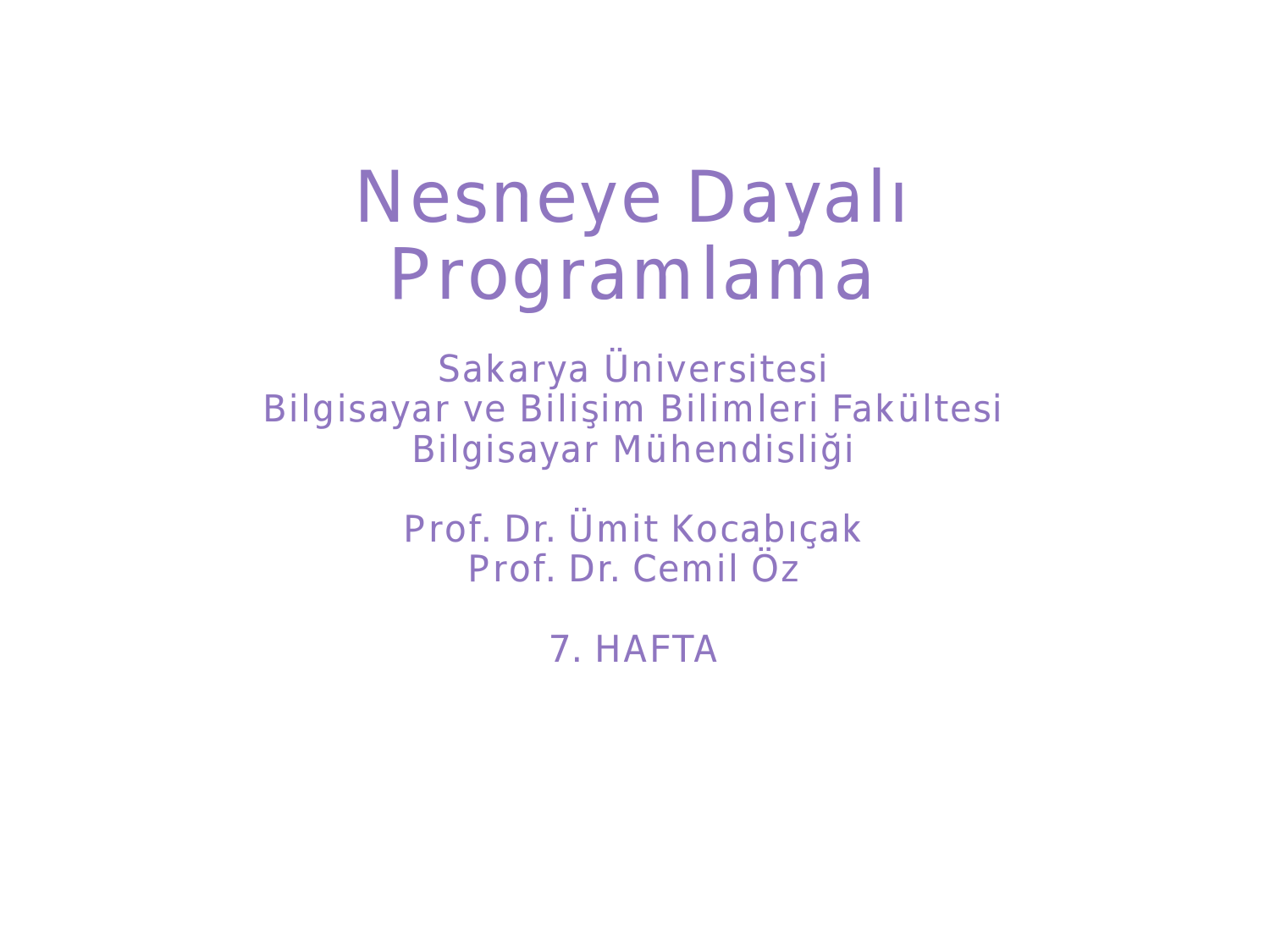

Nesneye Dayalı Programlama
Sakarya Üniversitesi
Bilgisayar ve Bilişim Bilimleri Fakültesi
Bilgisayar Mühendisliği

Prof. Dr. Ümit Kocabıçak
Prof. Dr. Cemil Öz

7. HAFTA